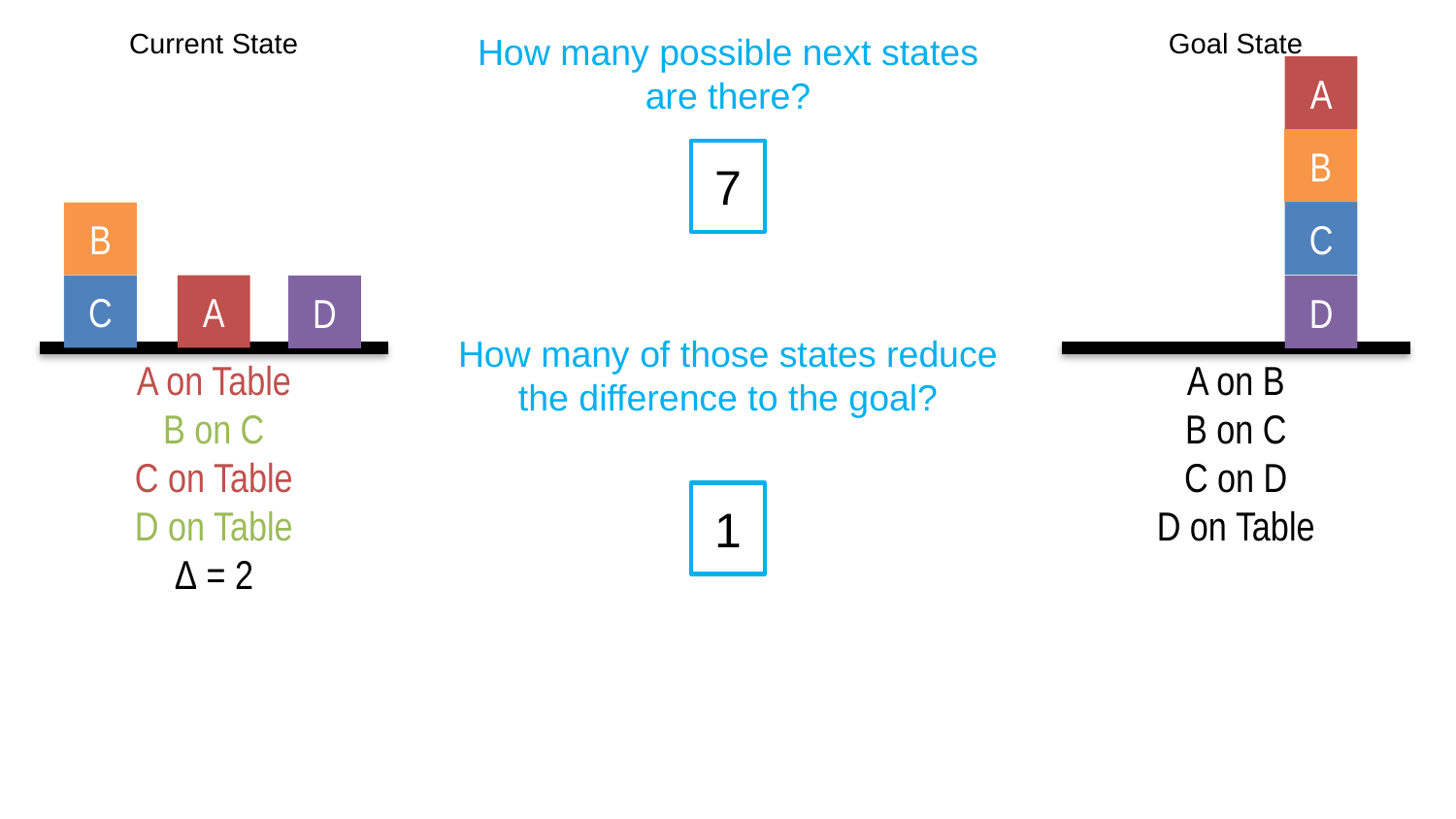

Current State
Goal State
How many possible next states are there?
A
B
7
C
B
A
C
D
D
How many of those states reduce the difference to the goal?
A on Table
B on C
C on Table
D on Table
Δ = 2
A on B
B on C
C on D
D on Table
1